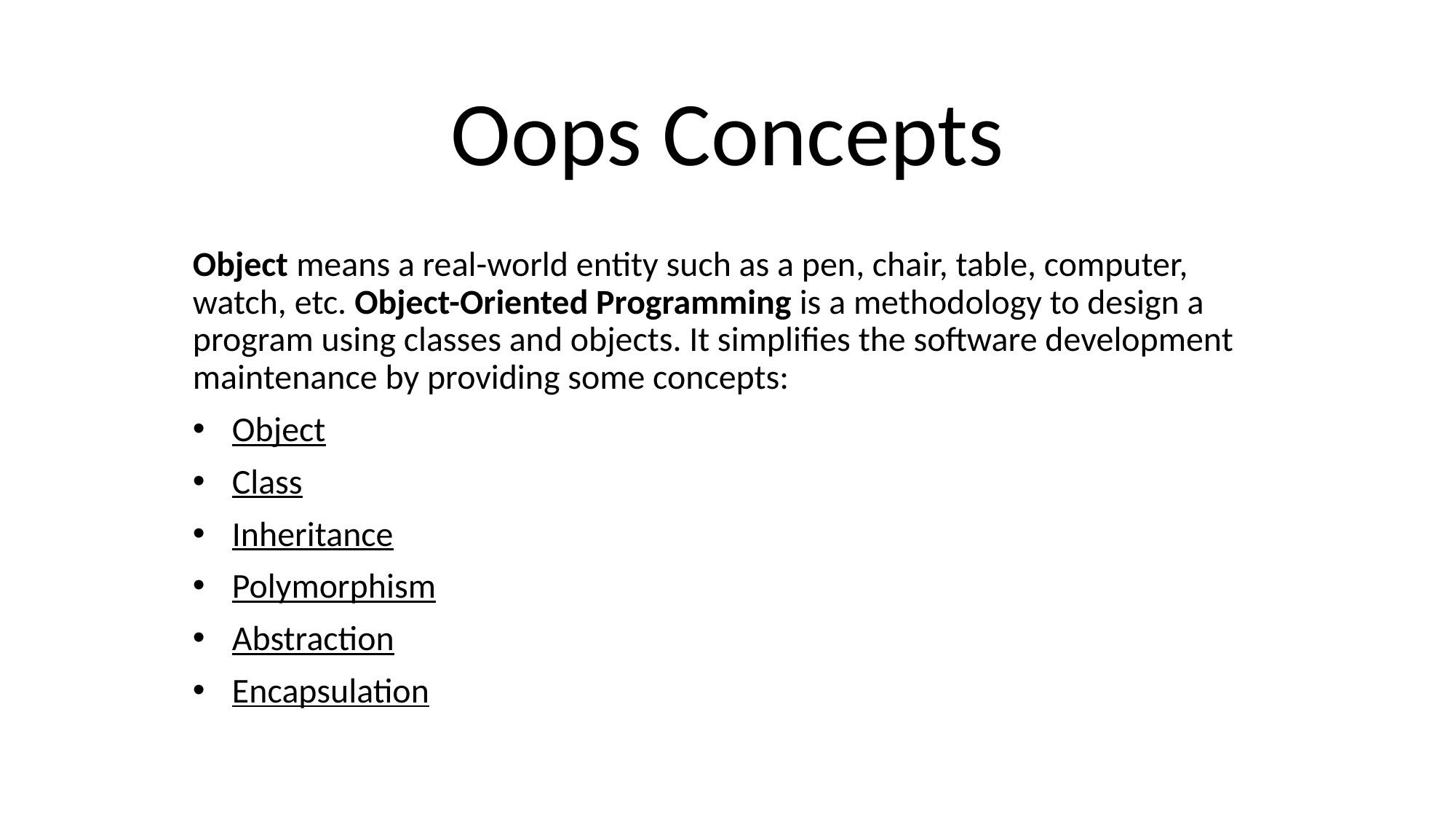

# Oops Concepts
Object means a real-world entity such as a pen, chair, table, computer, watch, etc. Object-Oriented Programming is a methodology to design a program using classes and objects. It simplifies the software development maintenance by providing some concepts:
Object
Class
Inheritance
Polymorphism
Abstraction
Encapsulation